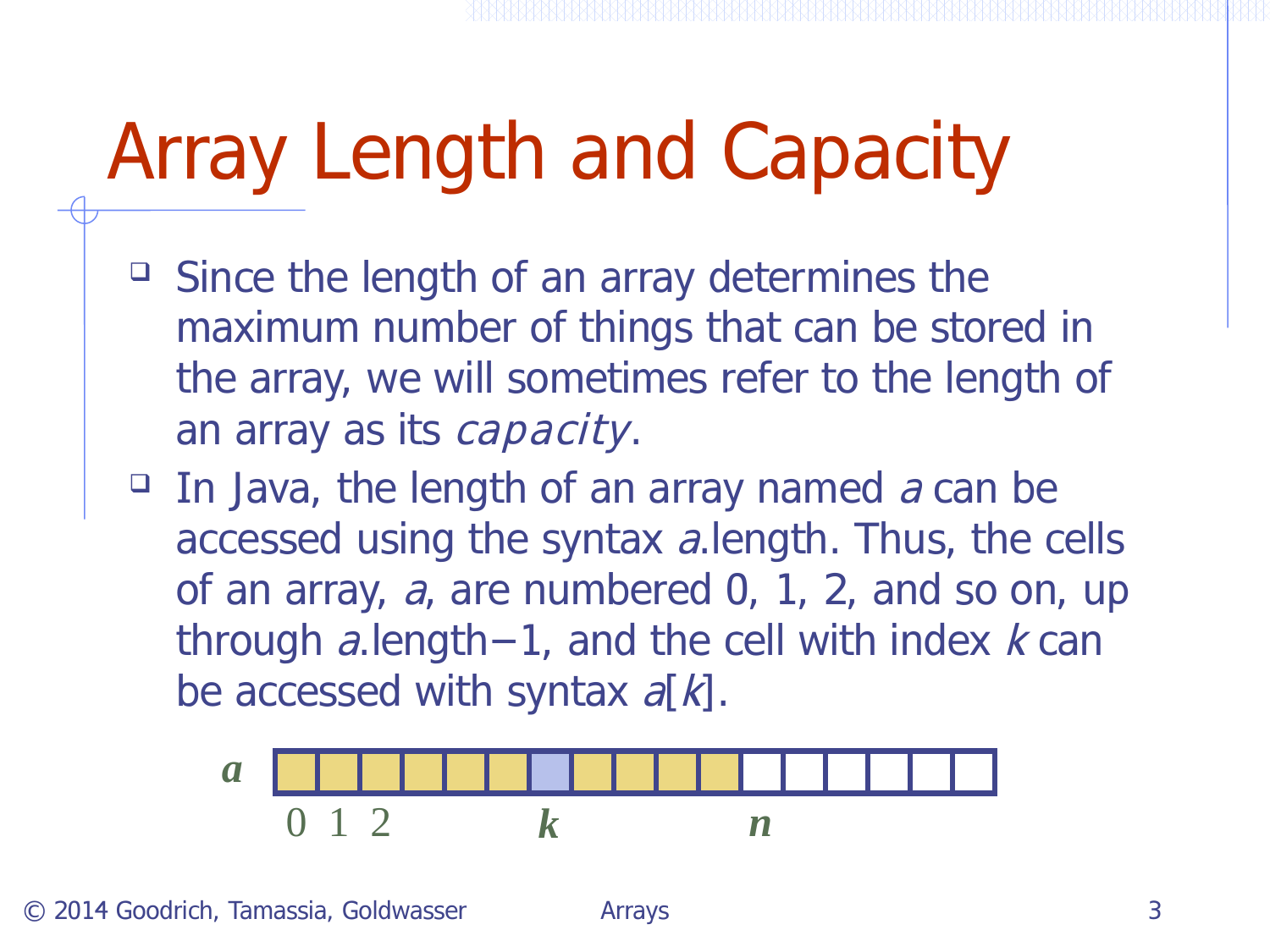

# Array Length and Capacity
Since the length of an array determines the maximum number of things that can be stored in the array, we will sometimes refer to the length of an array as its capacity.
In Java, the length of an array named a can be accessed using the syntax a.length. Thus, the cells of an array, a, are numbered 0, 1, 2, and so on, up through a.length−1, and the cell with index k can be accessed with syntax a[k].

a

0
1
2
n
k
© 2014 Goodrich, Tamassia, Goldwasser
Arrays
3